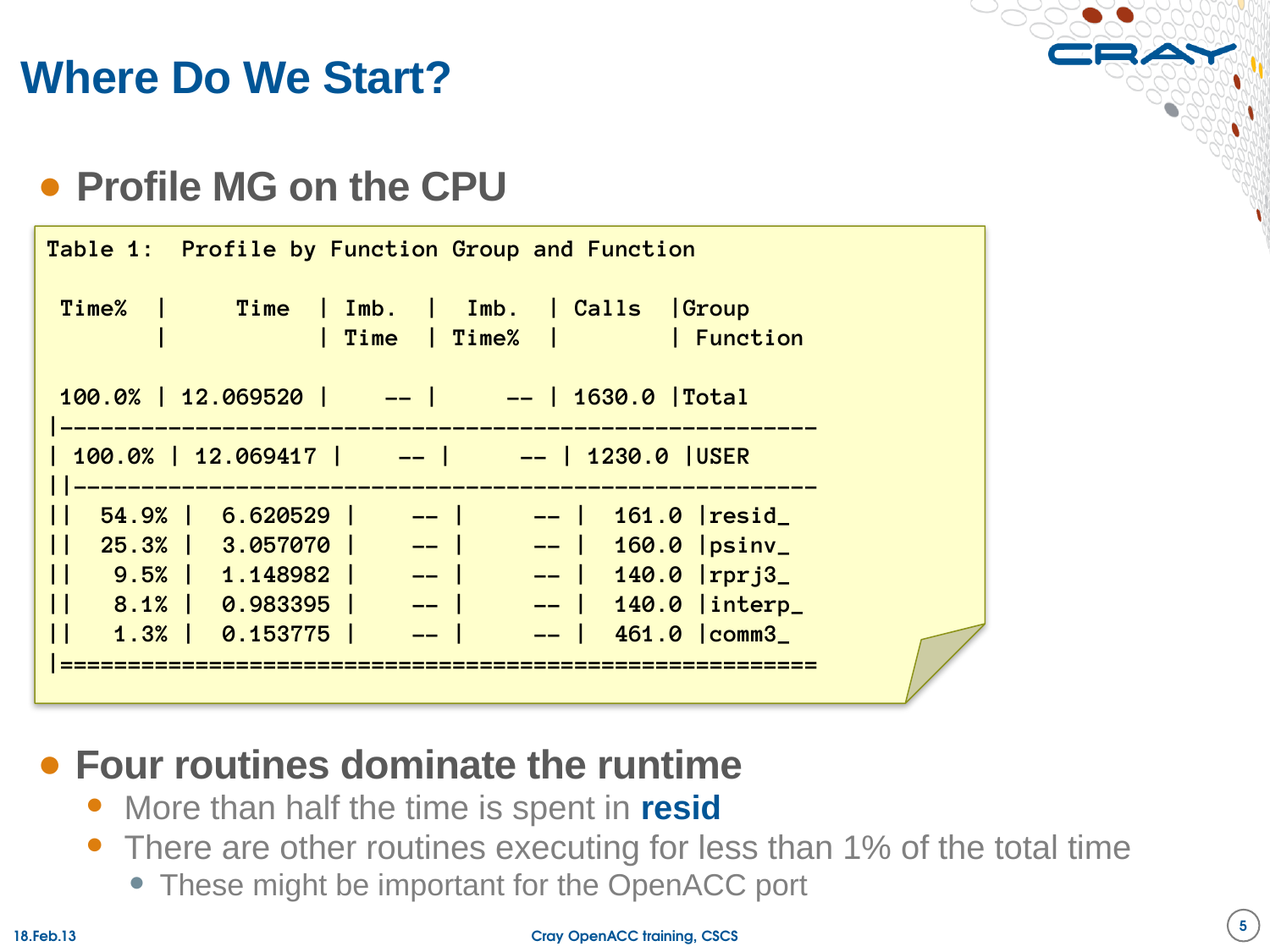

# Where Do We Start?

Profile MG on the CPU

Table 1:  Profile by Function Group and Function

 Time%  |     Time  | Imb.  |  Imb.  | Calls  |Group
        |           | Time  | Time%  |        | Function

 100.0% | 12.069520 |    -- |     -- | 1630.0 |Total
|--------------------------------------------------------
| 100.0% | 12.069417 |    -- |     -- | 1230.0 |USER
||-------------------------------------------------------
||  54.9% |  6.620529 |    -- |     -- |  161.0 |resid_
||  25.3% |  3.057070 |    -- |     -- |  160.0 |psinv_
||   9.5% |  1.148982 |    -- |     -- |  140.0 |rprj3_
||   8.1% |  0.983395 |    -- |     -- |  140.0 |interp_
||   1.3% |  0.153775 |    -- |     -- |  461.0 |comm3_
|========================================================

Four routines dominate the runtime
More than half the time is spent in resid
There are other routines executing for less than 1% of the total time
These might be important for the OpenACC port
5
18.Feb.13
Cray OpenACC training, CSCS